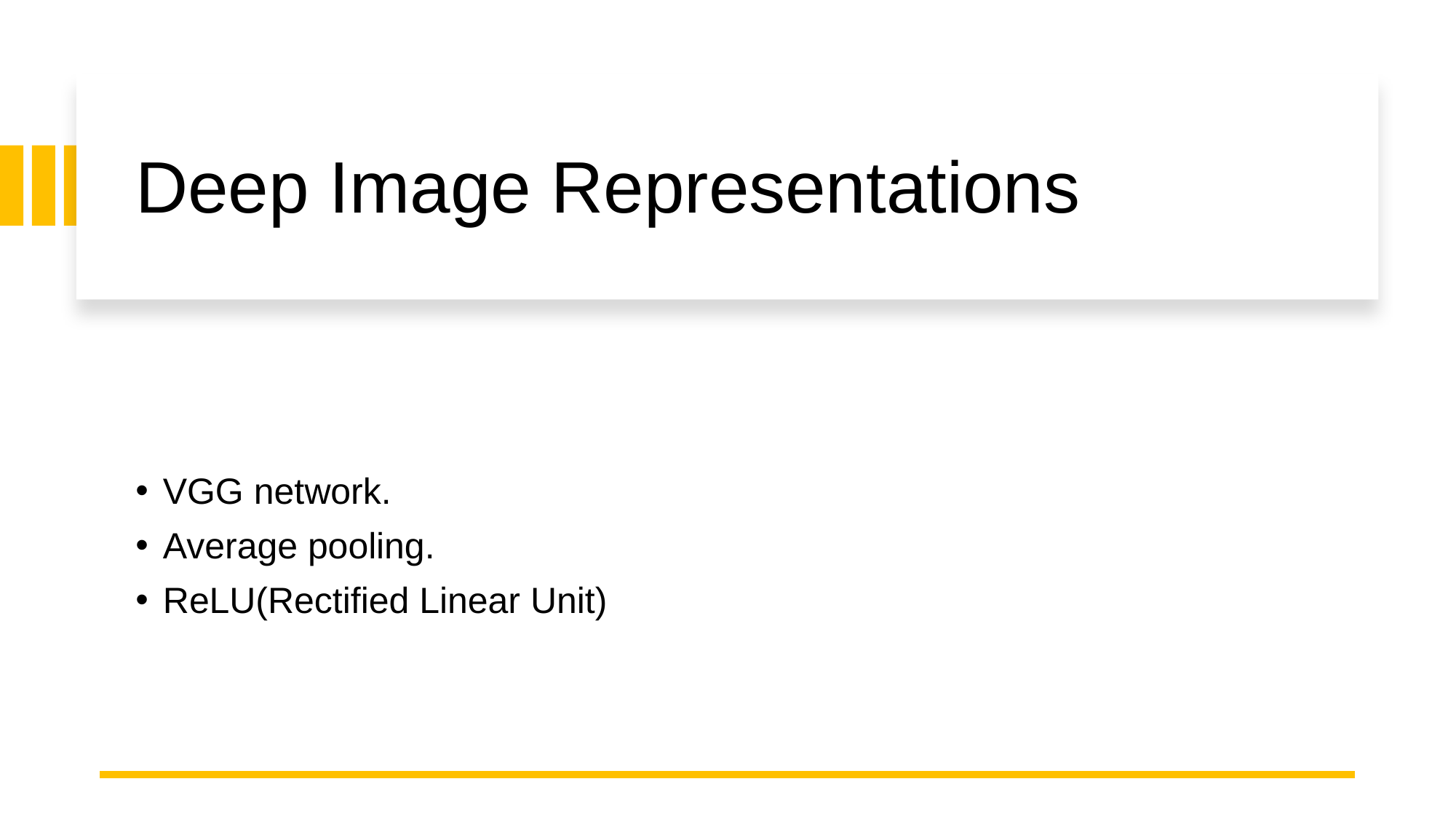

# Deep Image Representations

VGG network.
Average pooling.
ReLU(Rectified Linear Unit)